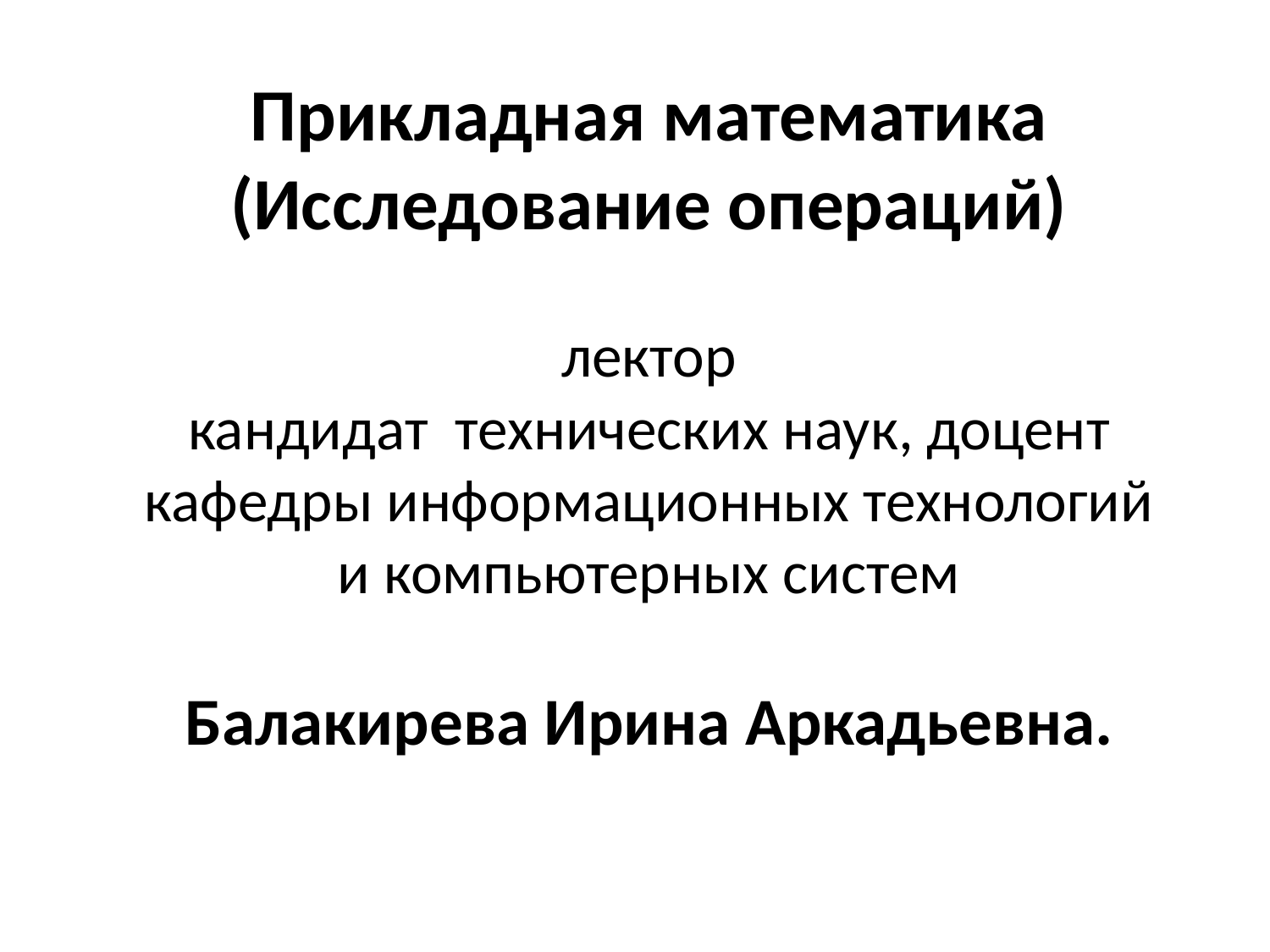

# Прикладная математика (Исследование операций) лектор кандидат  технических наук, доцент кафедры информационных технологий и компьютерных систем Балакирева Ирина Аркадьевна.